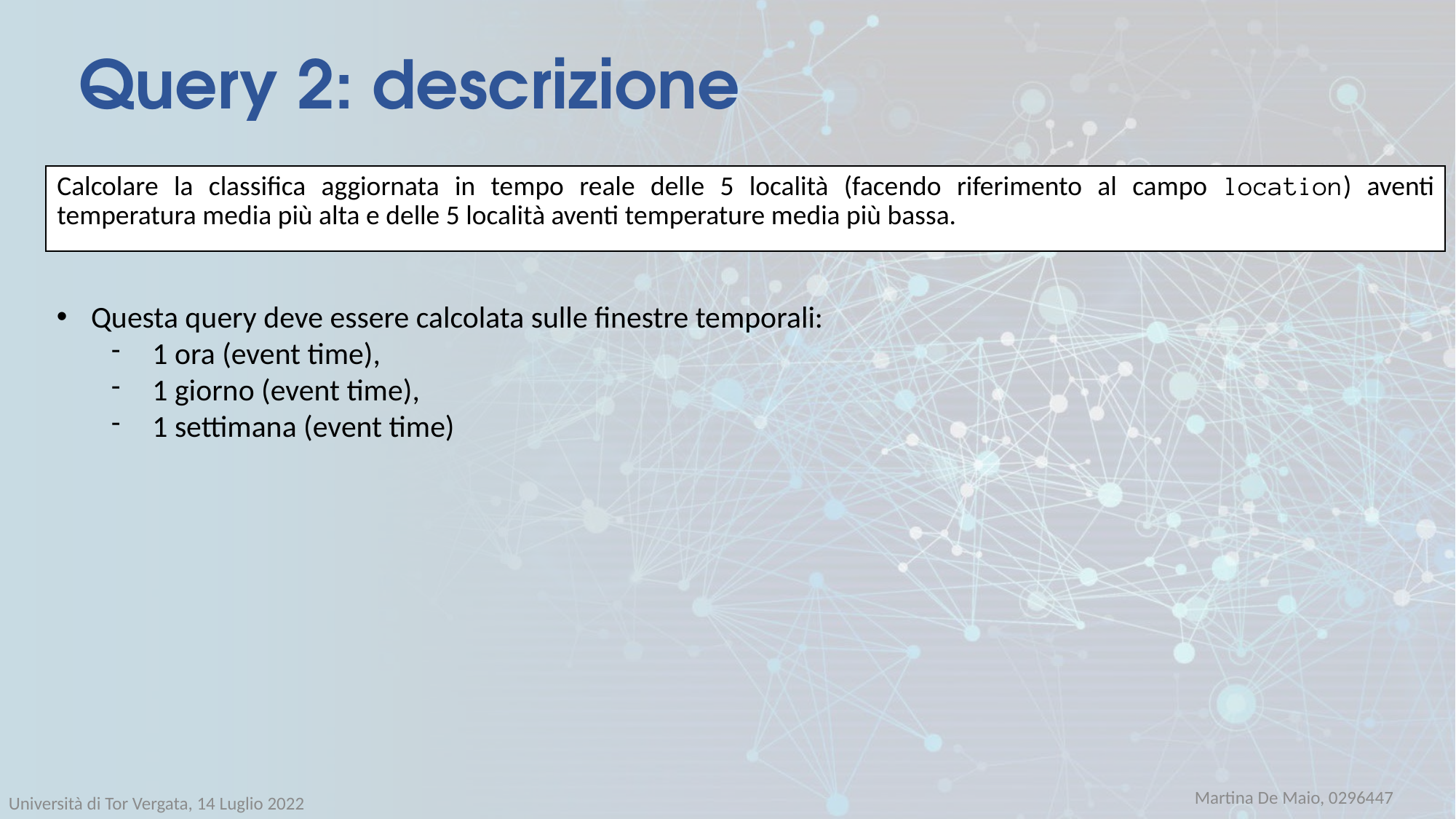

# Query 2: descrizione
Calcolare la classifica aggiornata in tempo reale delle 5 località (facendo riferimento al campo location) aventi temperatura media più alta e delle 5 località aventi temperature media più bassa.
Questa query deve essere calcolata sulle finestre temporali:
1 ora (event time),
1 giorno (event time),
1 settimana (event time)
Martina De Maio, 0296447
Università di Tor Vergata, 14 Luglio 2022